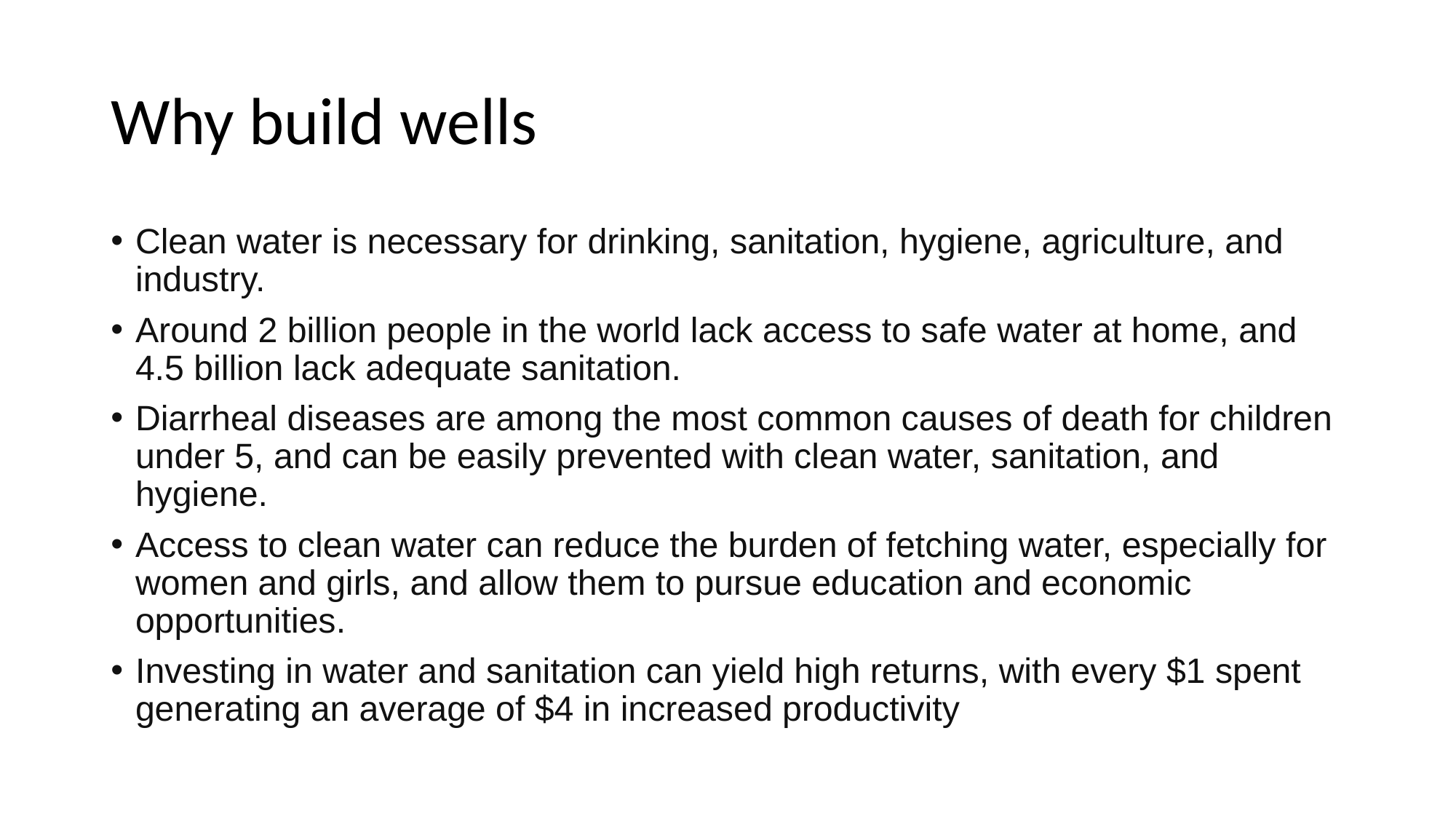

# Why build wells
Clean water is necessary for drinking, sanitation, hygiene, agriculture, and industry.
Around 2 billion people in the world lack access to safe water at home, and 4.5 billion lack adequate sanitation.
Diarrheal diseases are among the most common causes of death for children under 5, and can be easily prevented with clean water, sanitation, and hygiene.
Access to clean water can reduce the burden of fetching water, especially for women and girls, and allow them to pursue education and economic opportunities.
Investing in water and sanitation can yield high returns, with every $1 spent generating an average of $4 in increased productivity